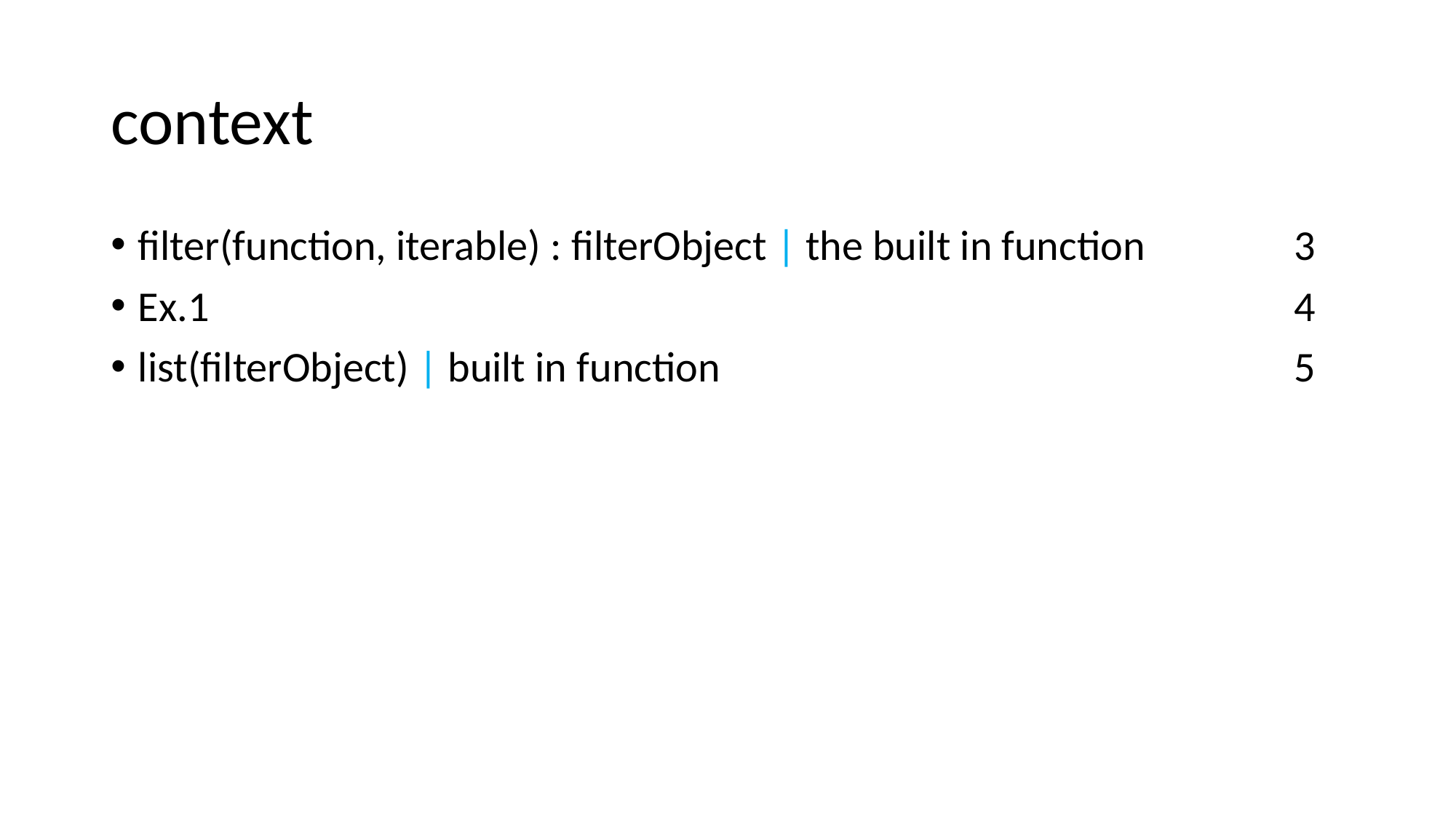

# context
filter(function, iterable) : filterObject | the built in function 	 3
Ex.1 	 4
list(filterObject) | built in function 	 5